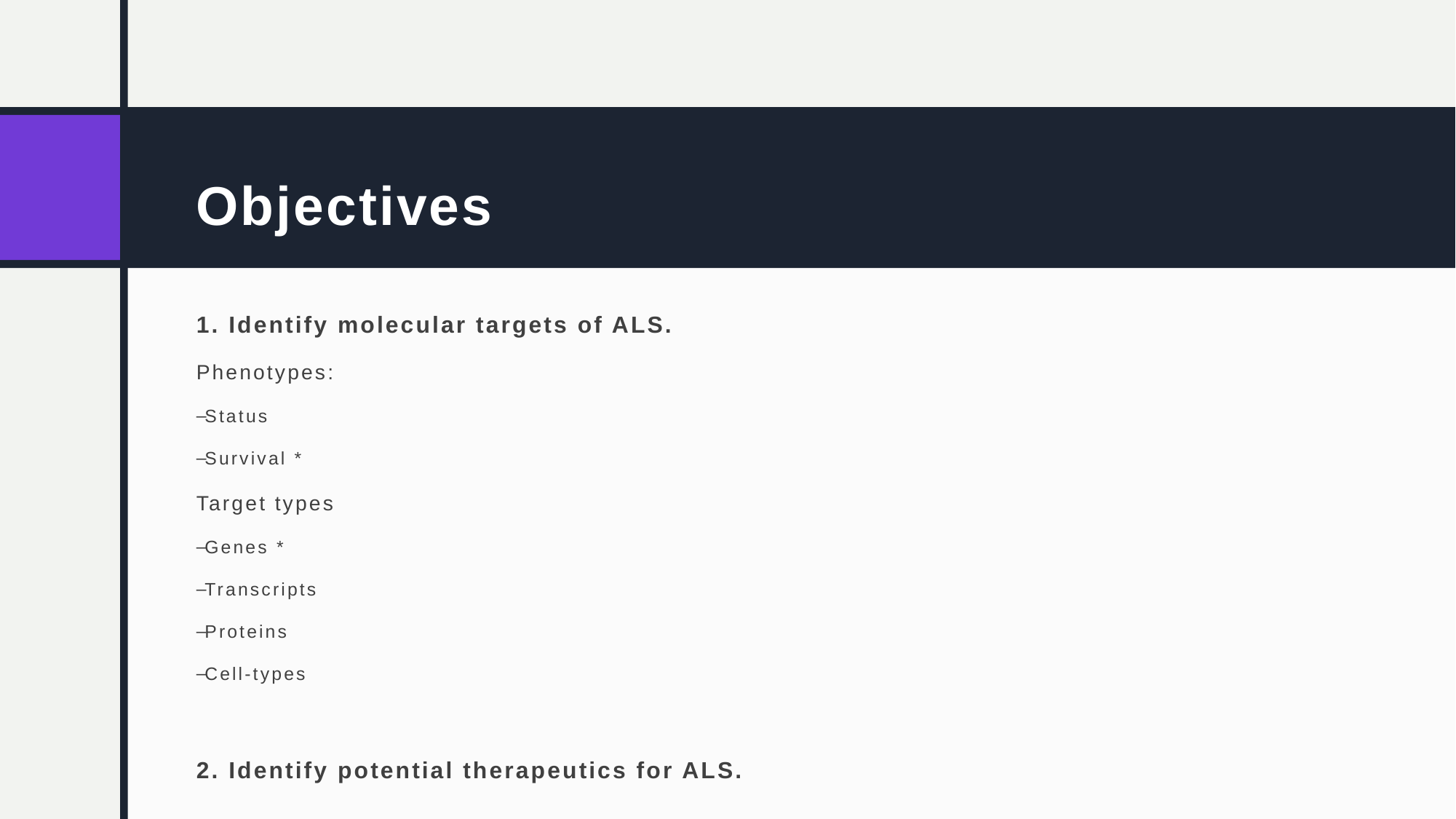

# Objectives

1. Identify molecular targets of ALS.
Phenotypes:
Status
Survival *
Target types
Genes *
Transcripts
Proteins
Cell-types

2. Identify potential therapeutics for ALS.